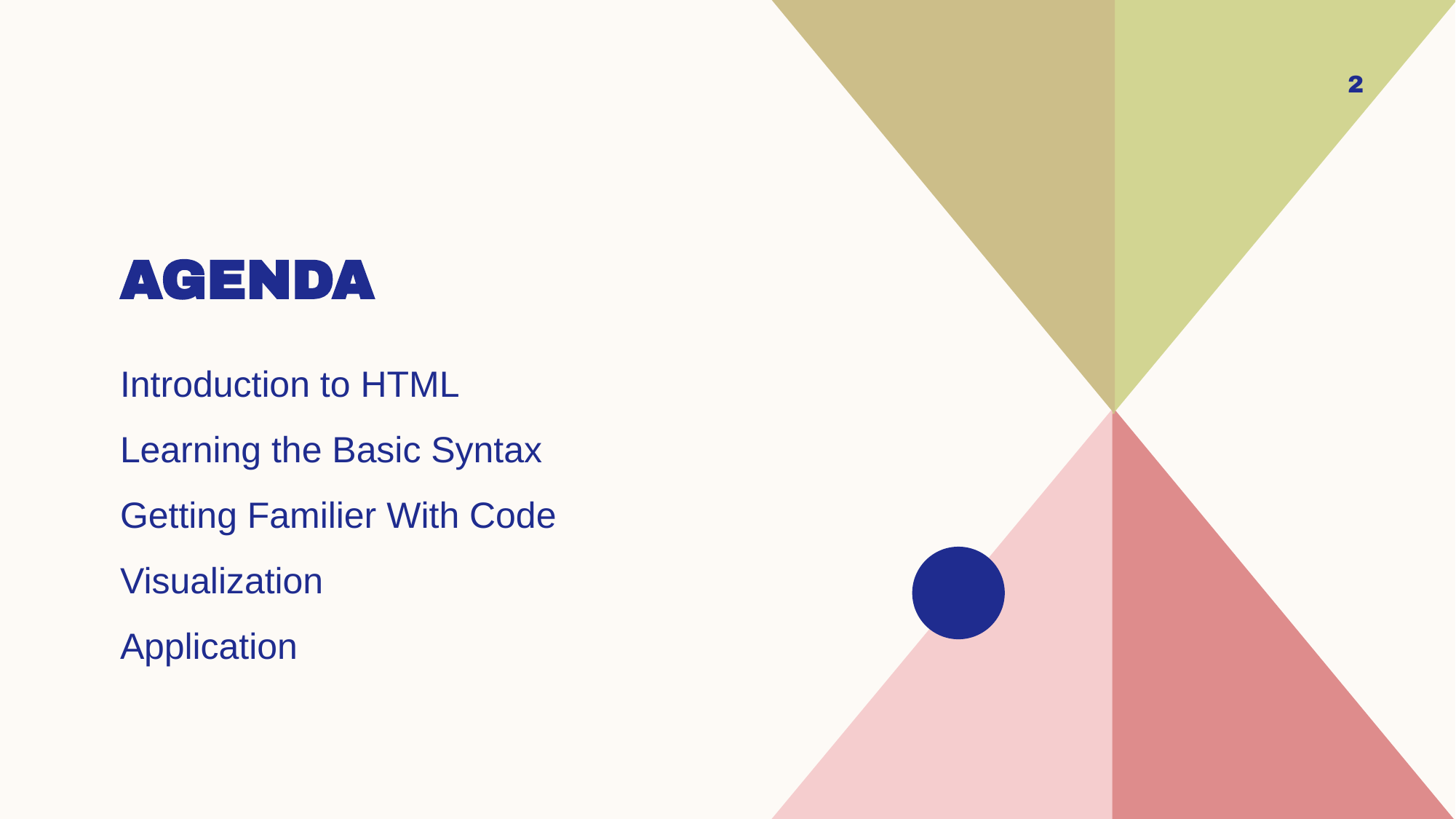

2
# agenda
Introduction to HTML
Learning the Basic Syntax
Getting Familier With Code
Visualization
Application